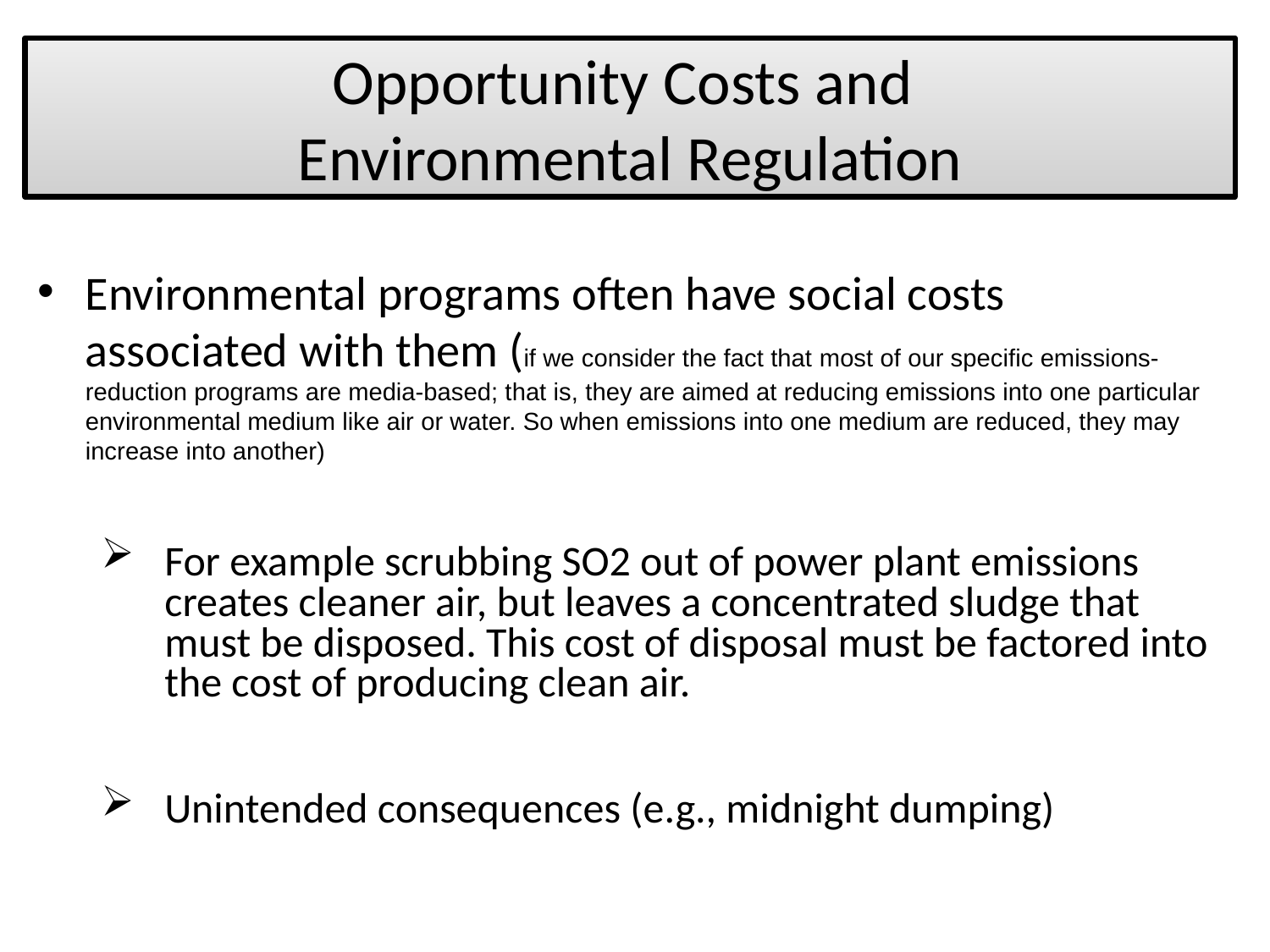

# Opportunity Costs and Environmental Regulation
Environmental programs often have social costs associated with them (if we consider the fact that most of our specific emissions-reduction programs are media-based; that is, they are aimed at reducing emissions into one particular environmental medium like air or water. So when emissions into one medium are reduced, they may increase into another)

For example scrubbing SO2 out of power plant emissions creates cleaner air, but leaves a concentrated sludge that must be disposed. This cost of disposal must be factored into the cost of producing clean air.

Unintended consequences (e.g., midnight dumping)